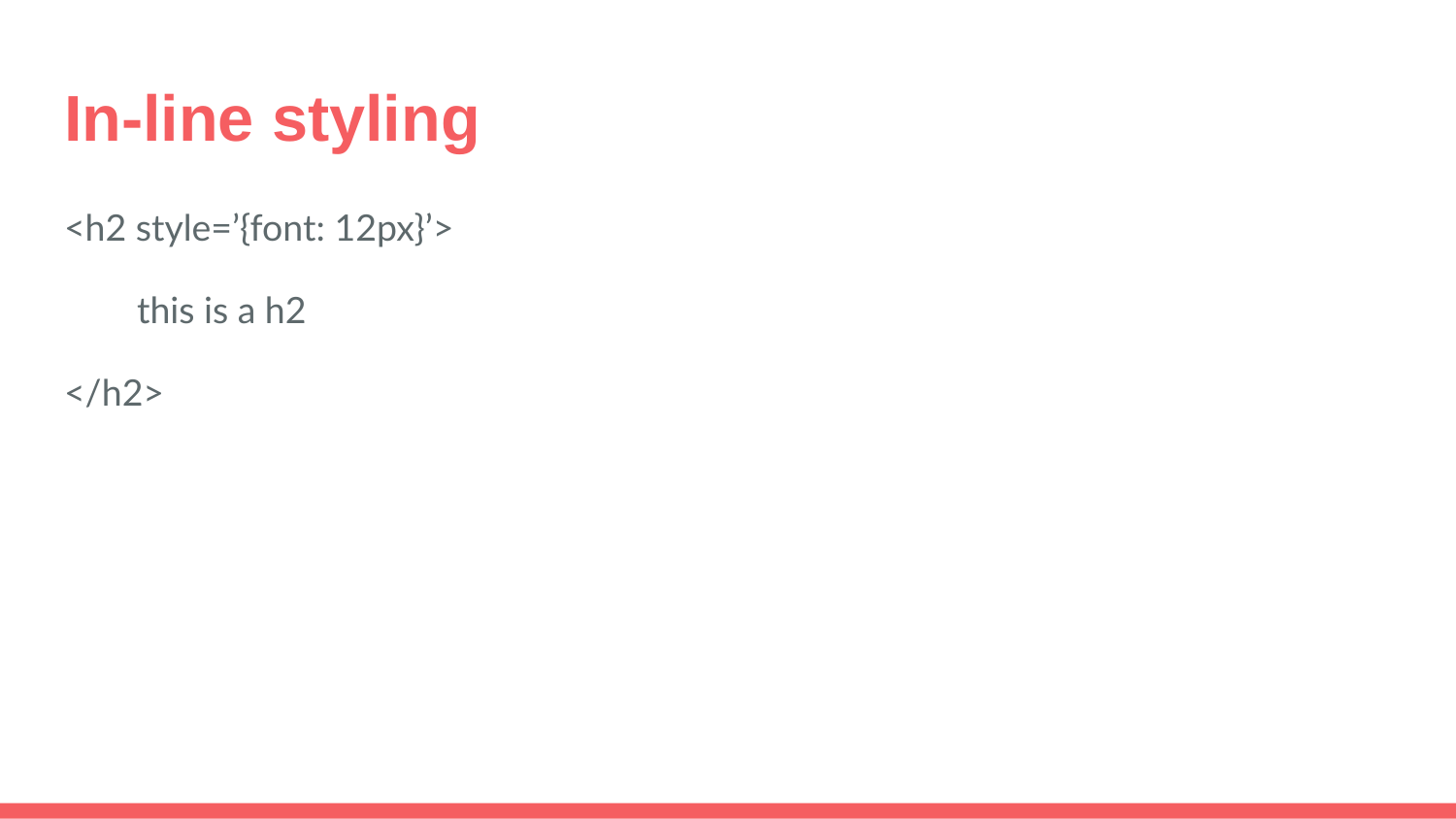

# In-line styling
<h2 style=’{font: 12px}’>
this is a h2
</h2>